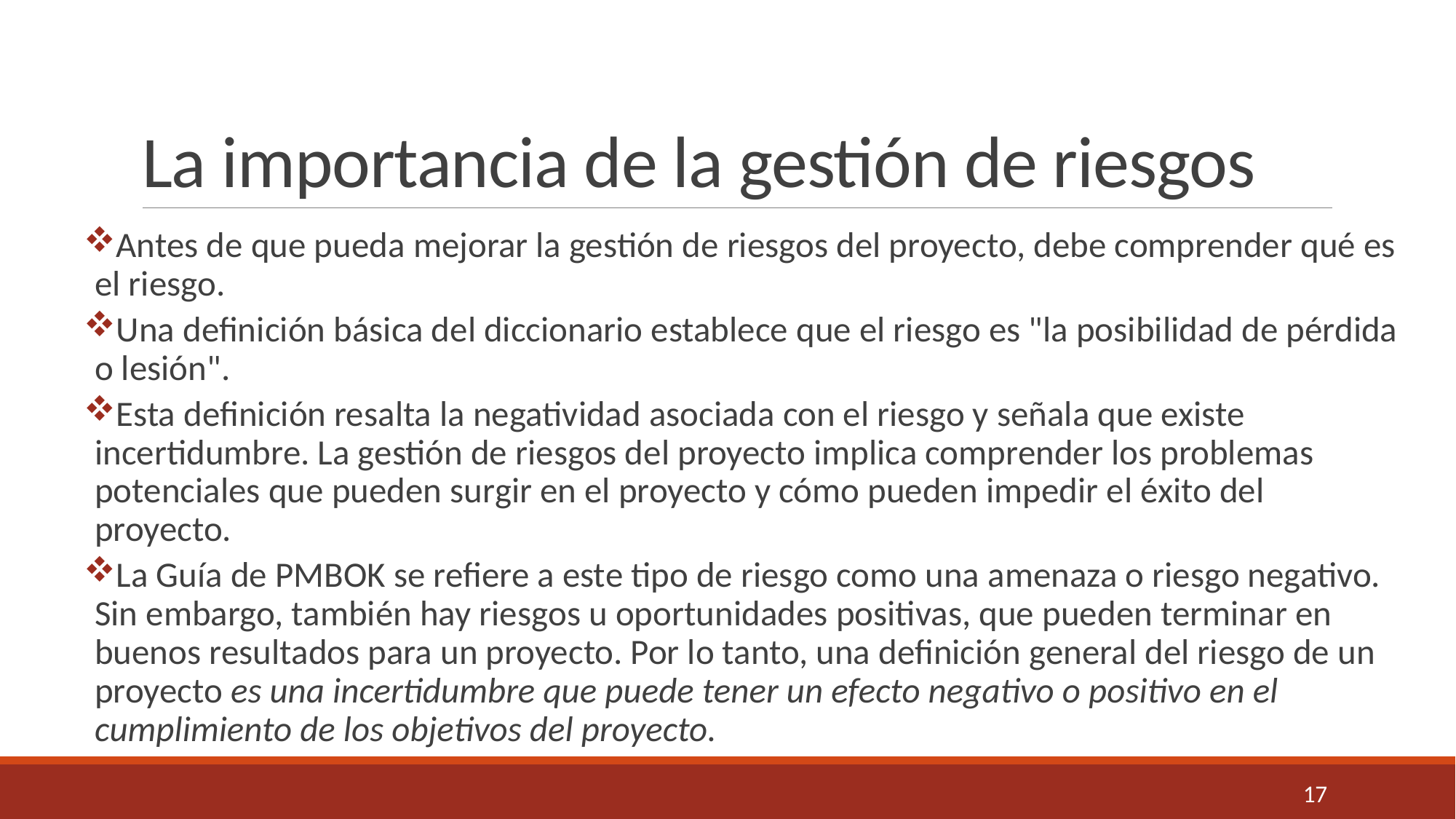

# La importancia de la gestión de riesgos
Antes de que pueda mejorar la gestión de riesgos del proyecto, debe comprender qué es el riesgo.
Una definición básica del diccionario establece que el riesgo es "la posibilidad de pérdida o lesión".
Esta definición resalta la negatividad asociada con el riesgo y señala que existe incertidumbre. La gestión de riesgos del proyecto implica comprender los problemas potenciales que pueden surgir en el proyecto y cómo pueden impedir el éxito del proyecto.
La Guía de PMBOK se refiere a este tipo de riesgo como una amenaza o riesgo negativo. Sin embargo, también hay riesgos u oportunidades positivas, que pueden terminar en buenos resultados para un proyecto. Por lo tanto, una definición general del riesgo de un proyecto es una incertidumbre que puede tener un efecto negativo o positivo en el cumplimiento de los objetivos del proyecto.
17